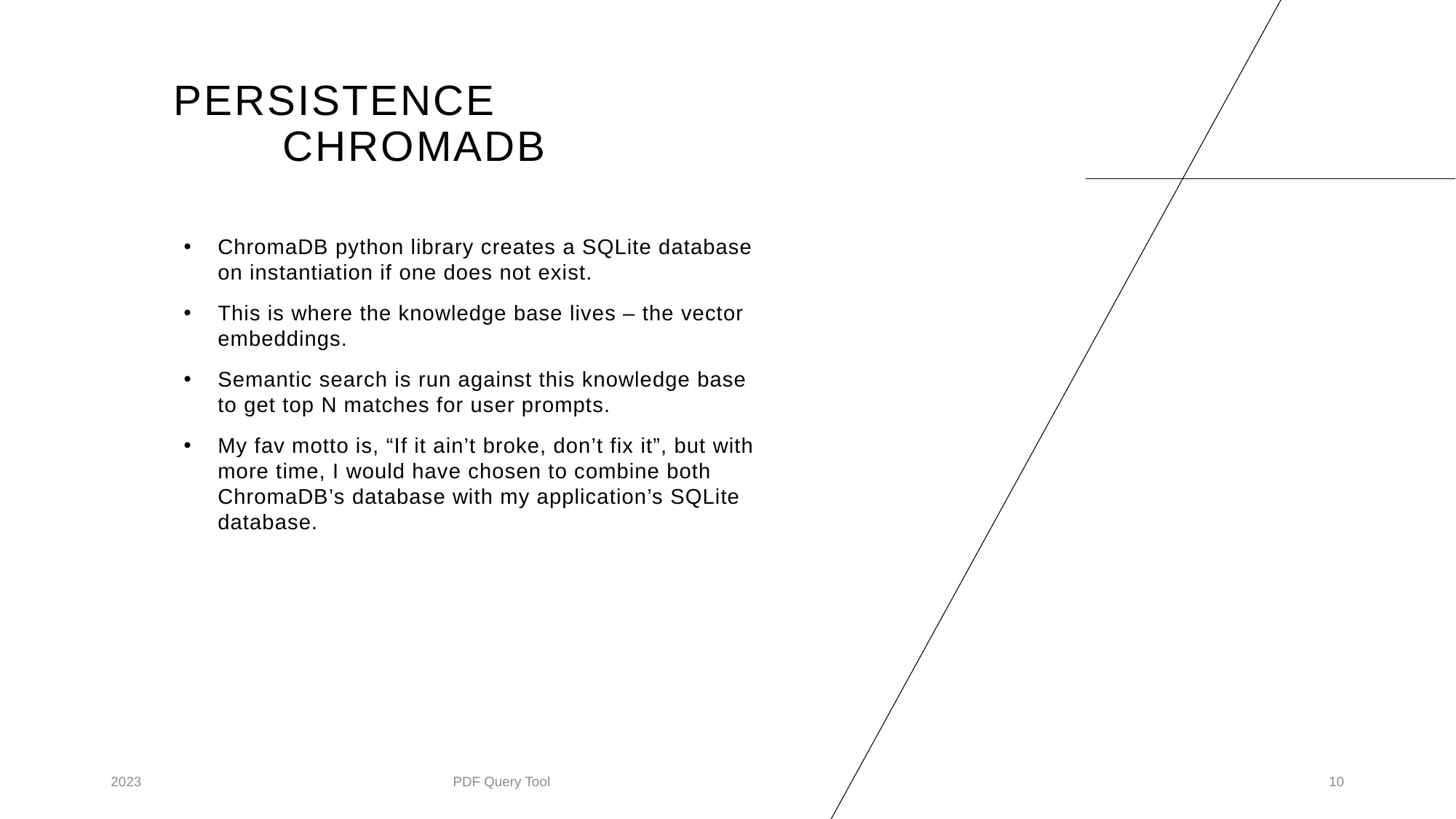

# Persistence ChromaDB
ChromaDB python library creates a SQLite database on instantiation if one does not exist.
This is where the knowledge base lives – the vector embeddings.
Semantic search is run against this knowledge base to get top N matches for user prompts.
My fav motto is, “If it ain’t broke, don’t fix it”, but with more time, I would have chosen to combine both ChromaDB’s database with my application’s SQLite database.

2023
PDF Query Tool
10